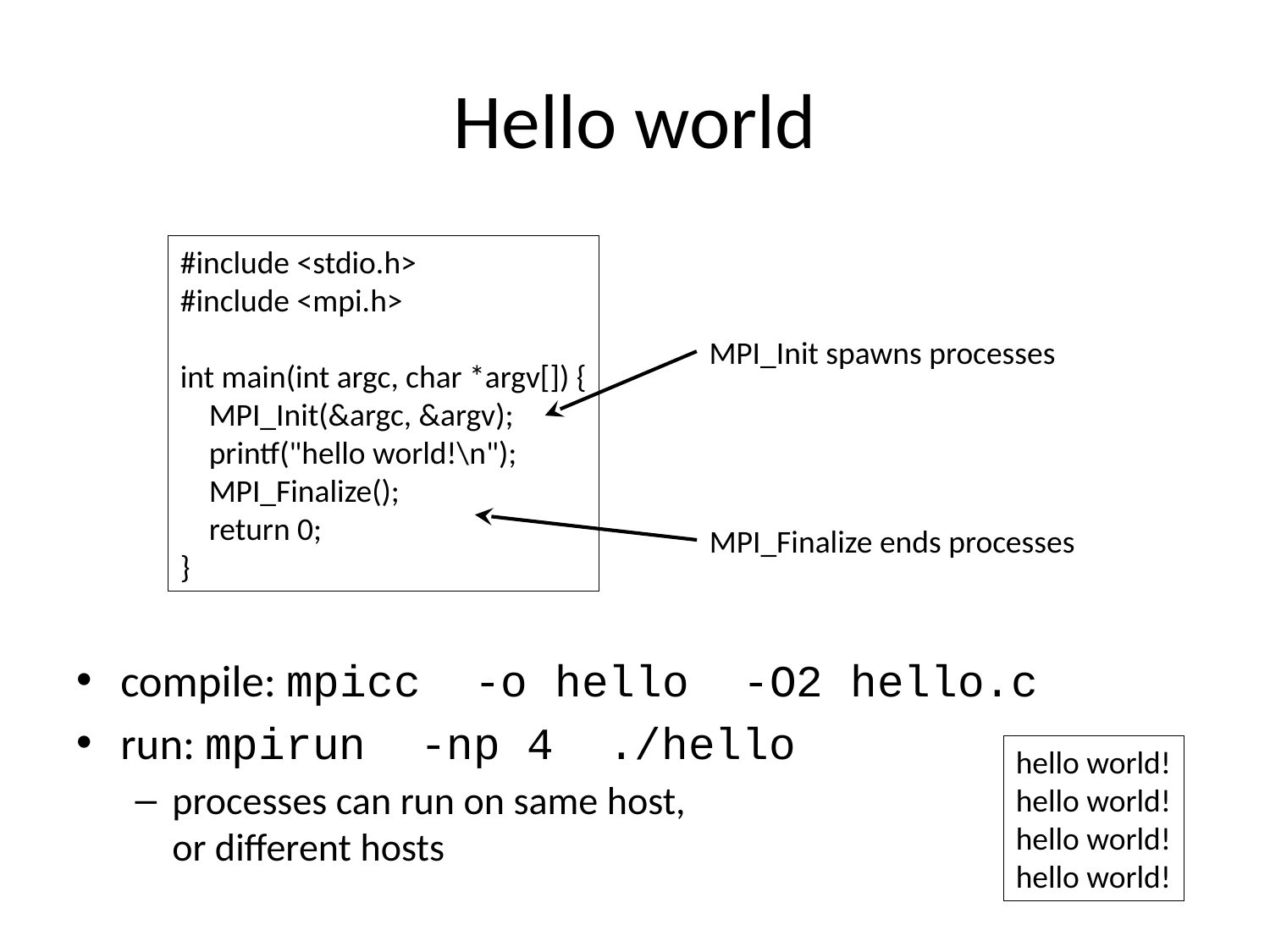

# Hello world
#include <stdio.h>
#include <mpi.h>

int main(int argc, char *argv[]) {
    MPI_Init(&argc, &argv);
    printf("hello world!\n");
    MPI_Finalize();
    return 0;
}
MPI_Init spawns processes
MPI_Finalize ends processes
compile: mpicc  -o hello  -O2 hello.c
run: mpirun  -np 4  ./hello
processes can run on same host,
or different hosts
hello world!
hello world!
hello world!
hello world!